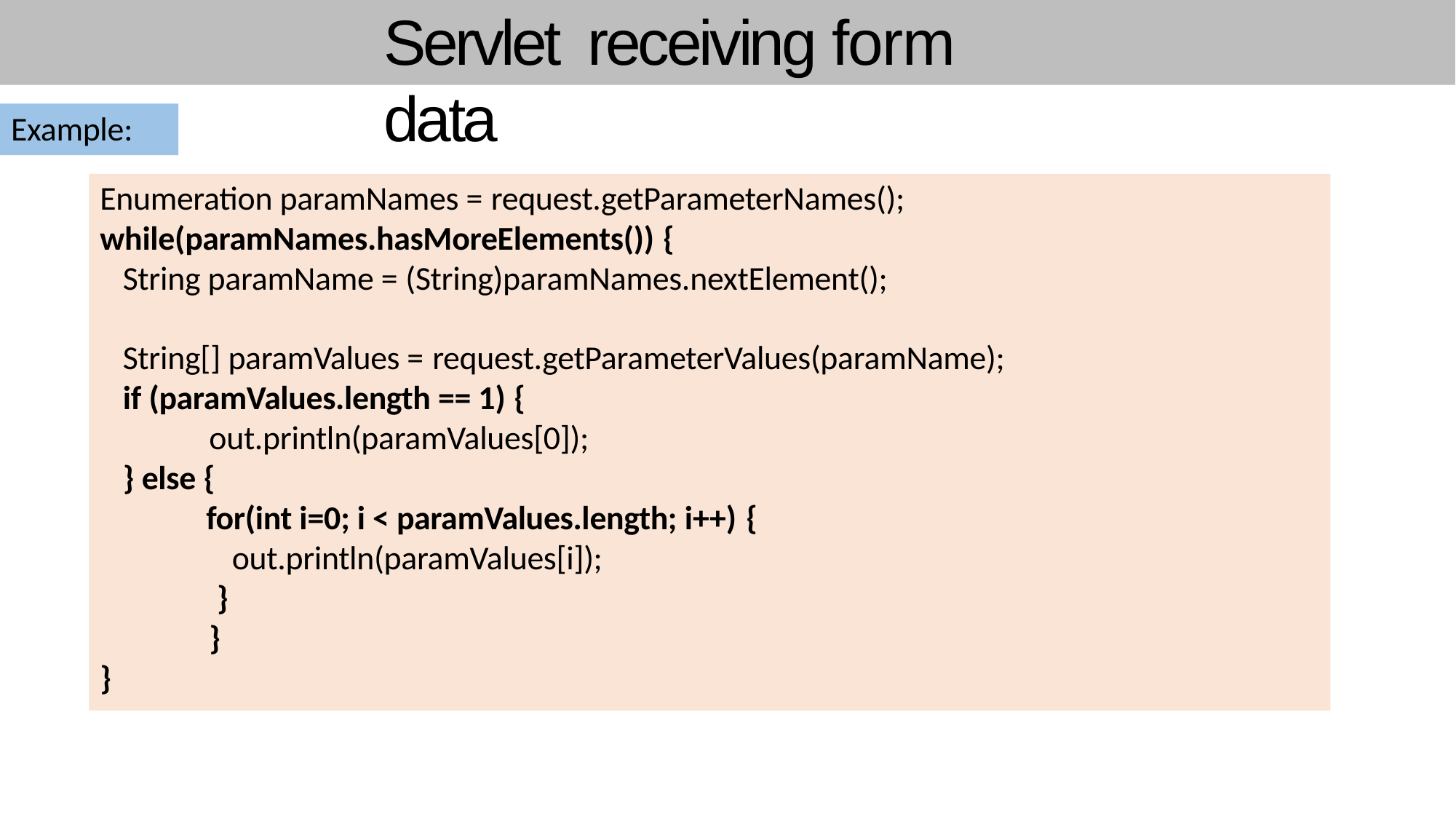

# Servlet	receiving form data

Example:

Enumeration paramNames = request.getParameterNames();
while(paramNames.hasMoreElements()) {
String paramName = (String)paramNames.nextElement();

String[] paramValues = request.getParameterValues(paramName);
if (paramValues.length == 1) {
out.println(paramValues[0]);
} else {
for(int i=0; i < paramValues.length; i++) {
out.println(paramValues[i]);
}
}
}